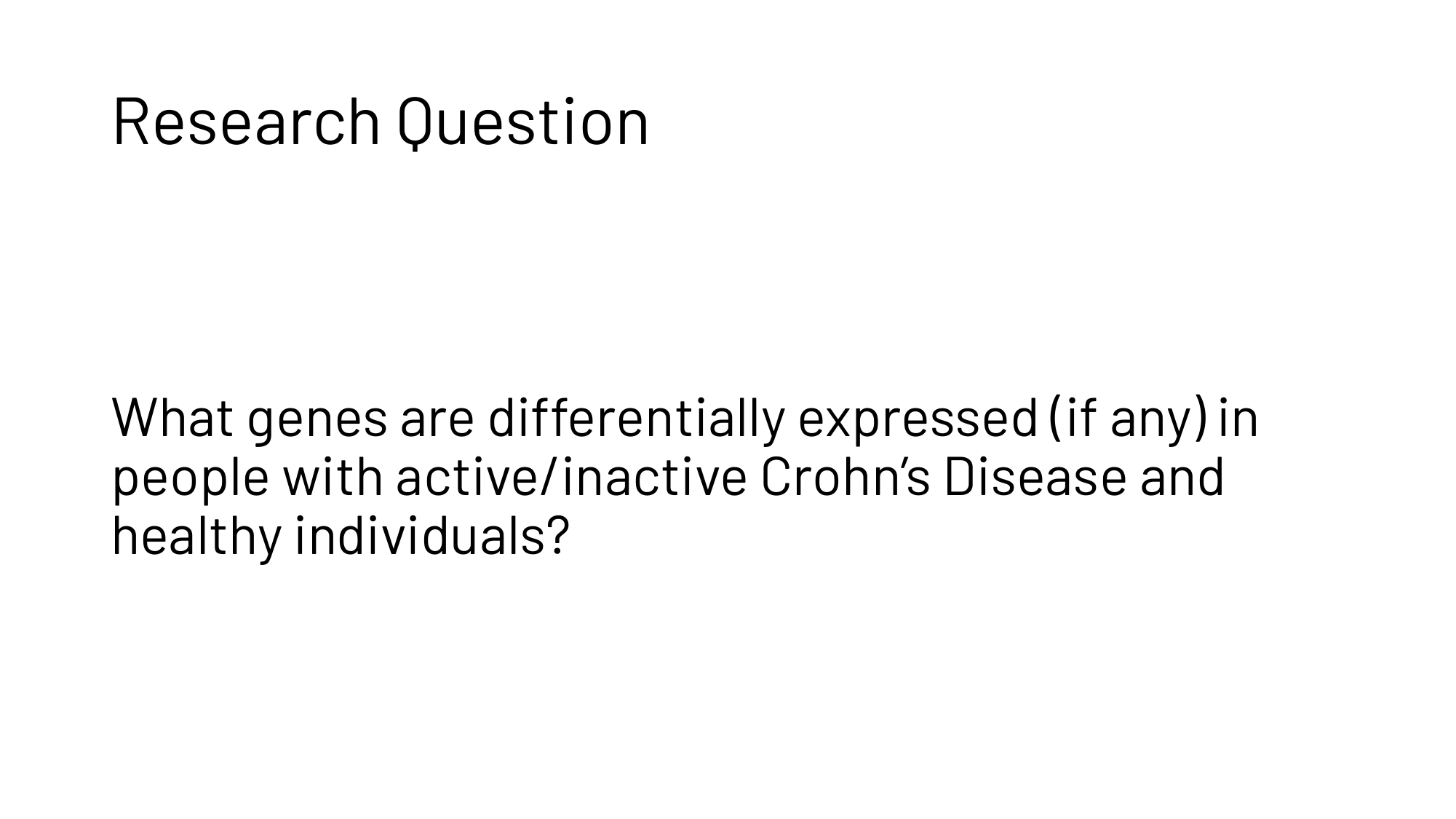

# Research Question
What genes are differentially expressed (if any) in people with active/inactive Crohn’s Disease and healthy individuals?